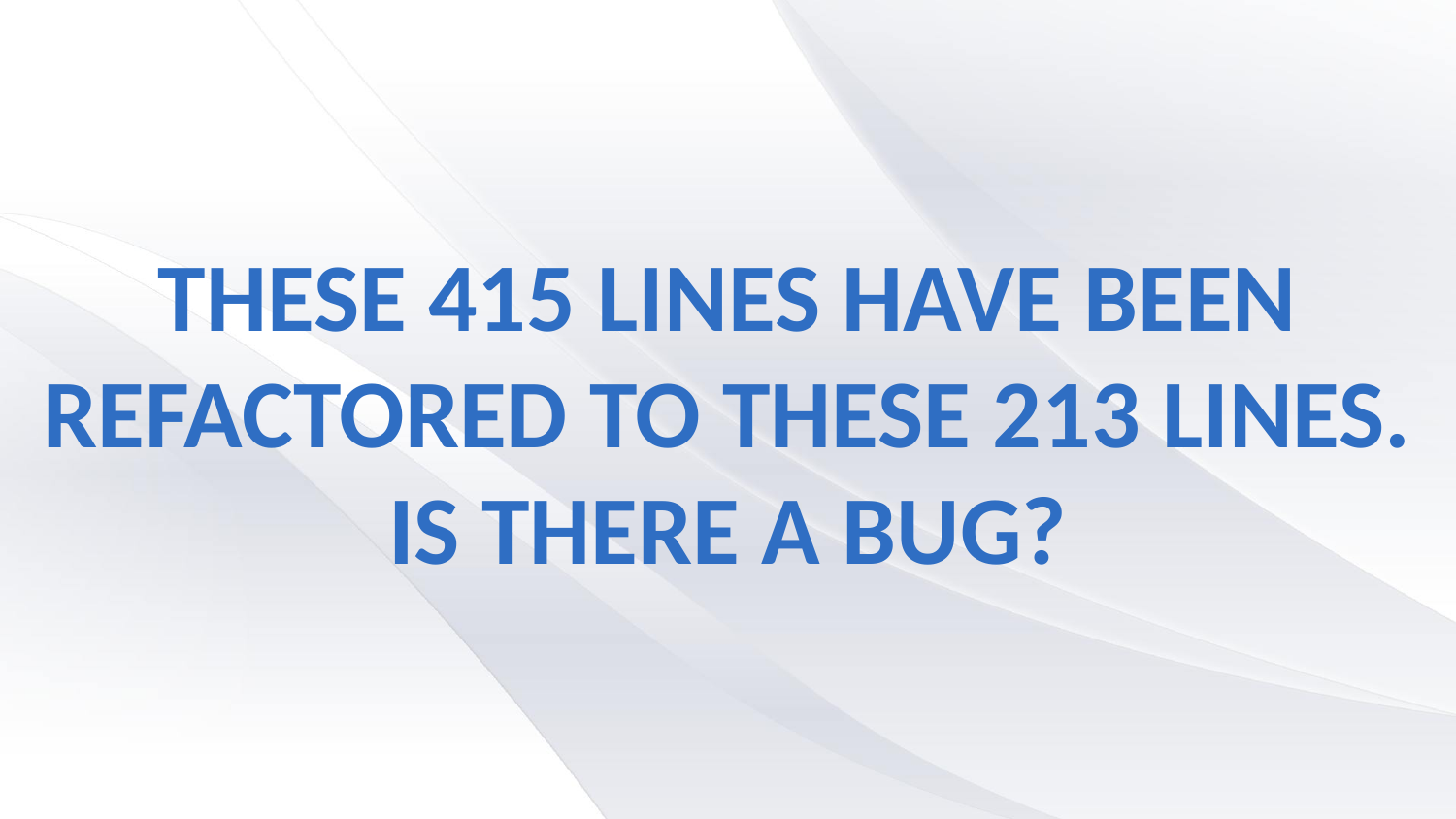

# These 415 lines have been refactored to these 213 lines. Is there a bug?